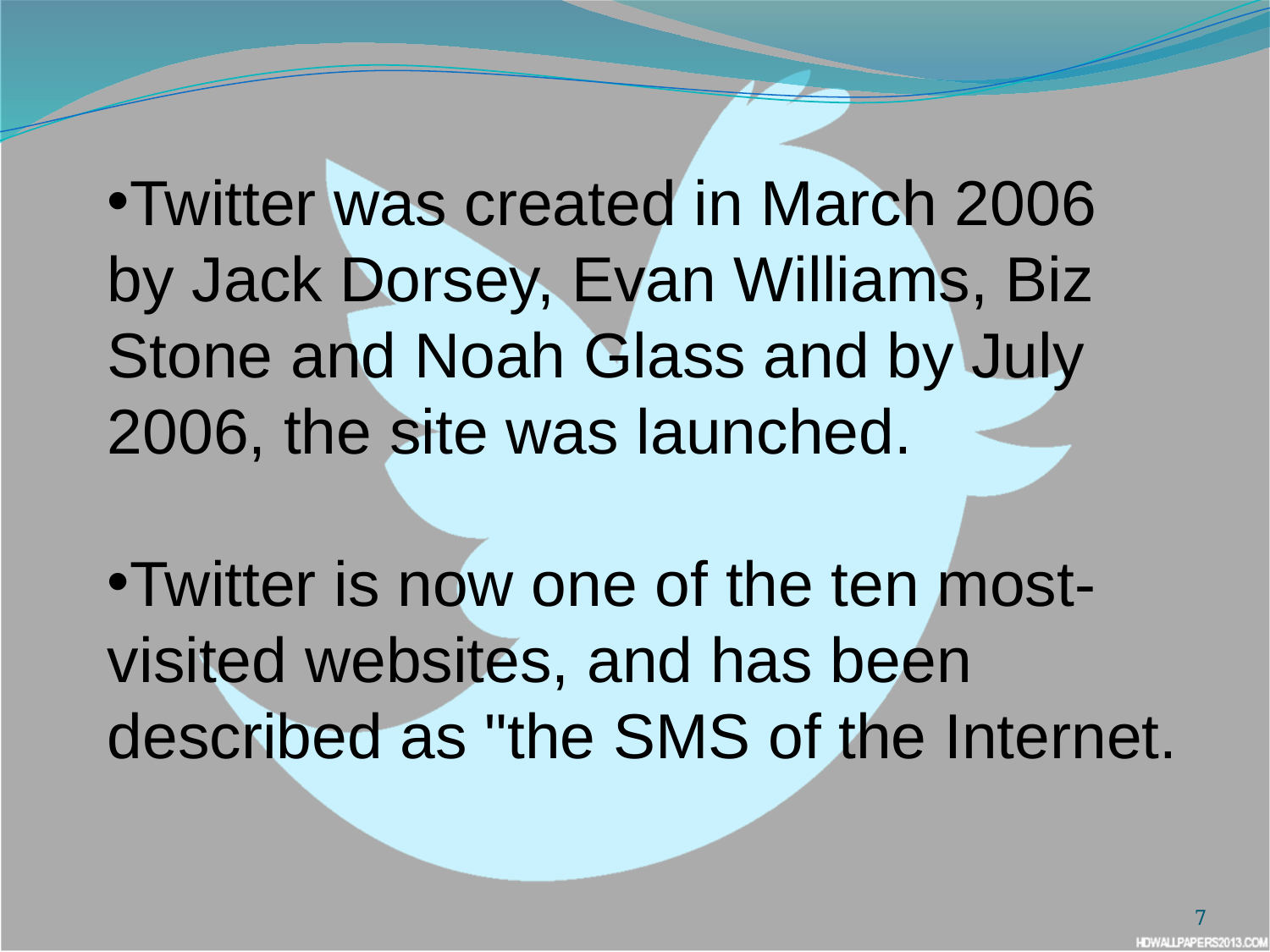

Twitter was created in March 2006 by Jack Dorsey, Evan Williams, Biz Stone and Noah Glass and by July 2006, the site was launched.

Twitter is now one of the ten most-visited websites, and has been described as "the SMS of the Internet.

7